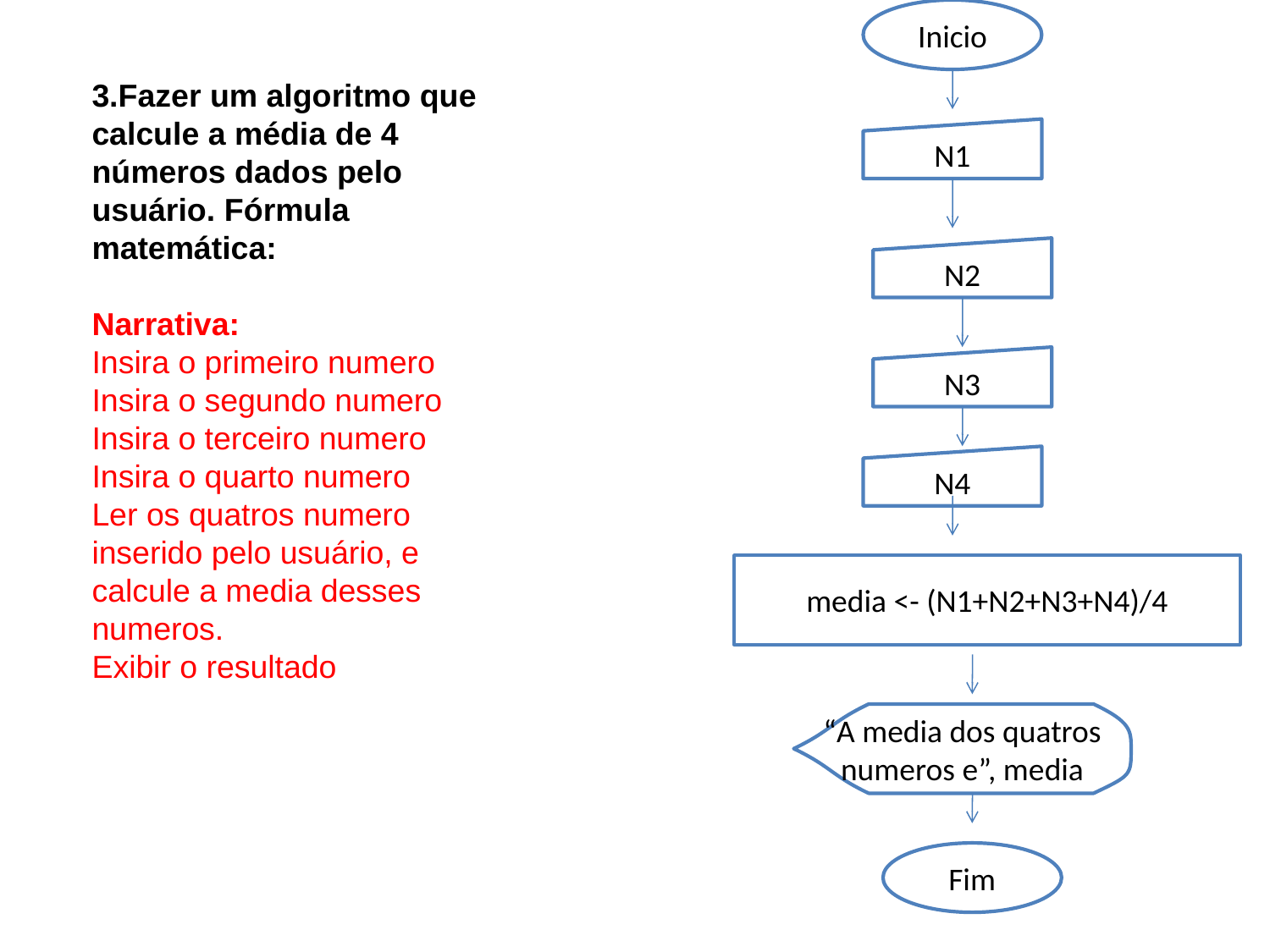

Inicio
3.Fazer um algoritmo que calcule a média de 4 números dados pelo usuário. Fórmula matemática:

Narrativa:
Insira o primeiro numero
Insira o segundo numero
Insira o terceiro numero
Insira o quarto numero
Ler os quatros numero  inserido pelo usuário, e calcule a media desses numeros.
Exibir o resultado
N1
N2
N3
N4
media <- (N1+N2+N3+N4)/4
“A media dos quatros numeros e”, media
Fim